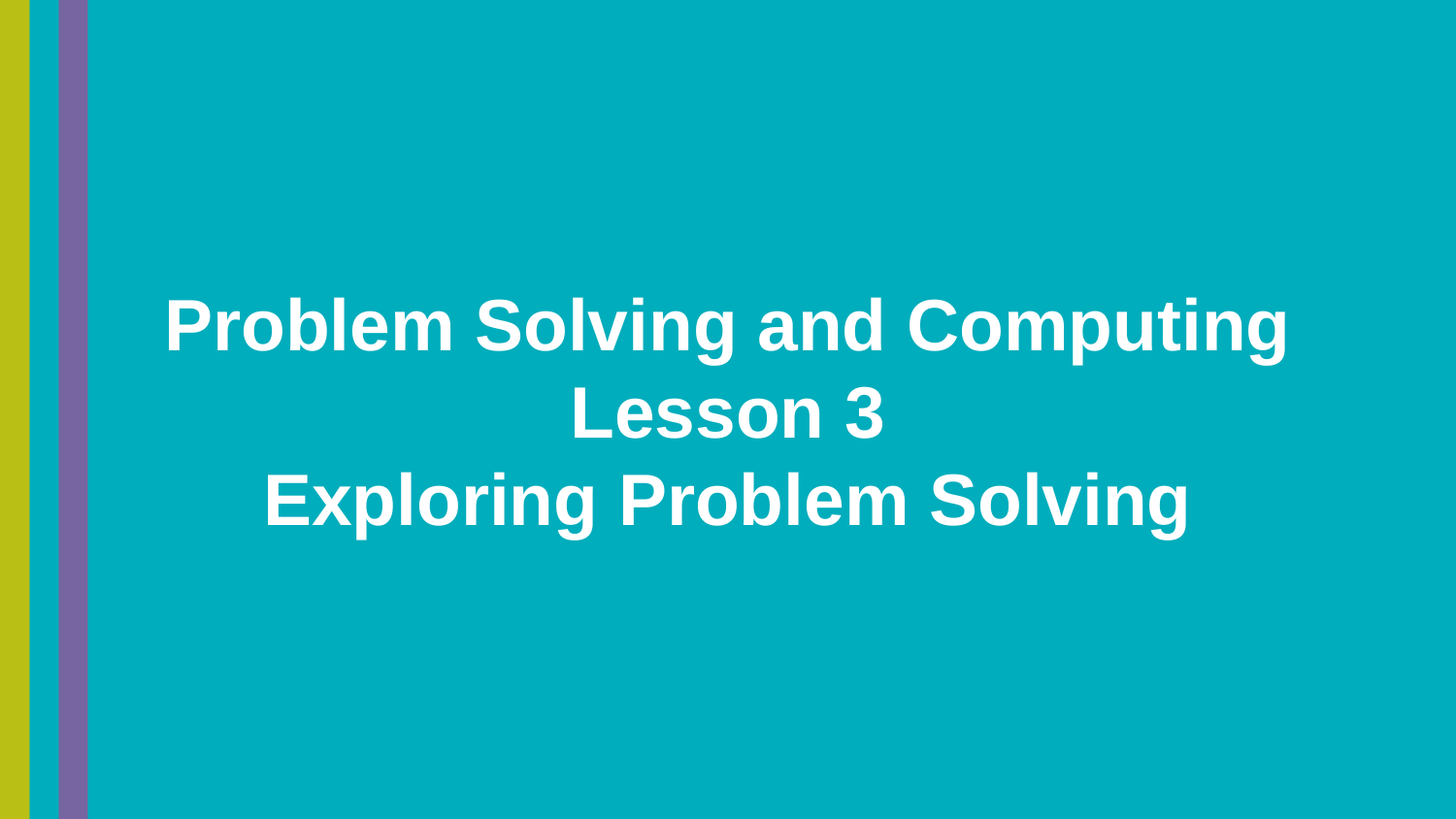

Problem Solving and Computing
Lesson 3
Exploring Problem Solving